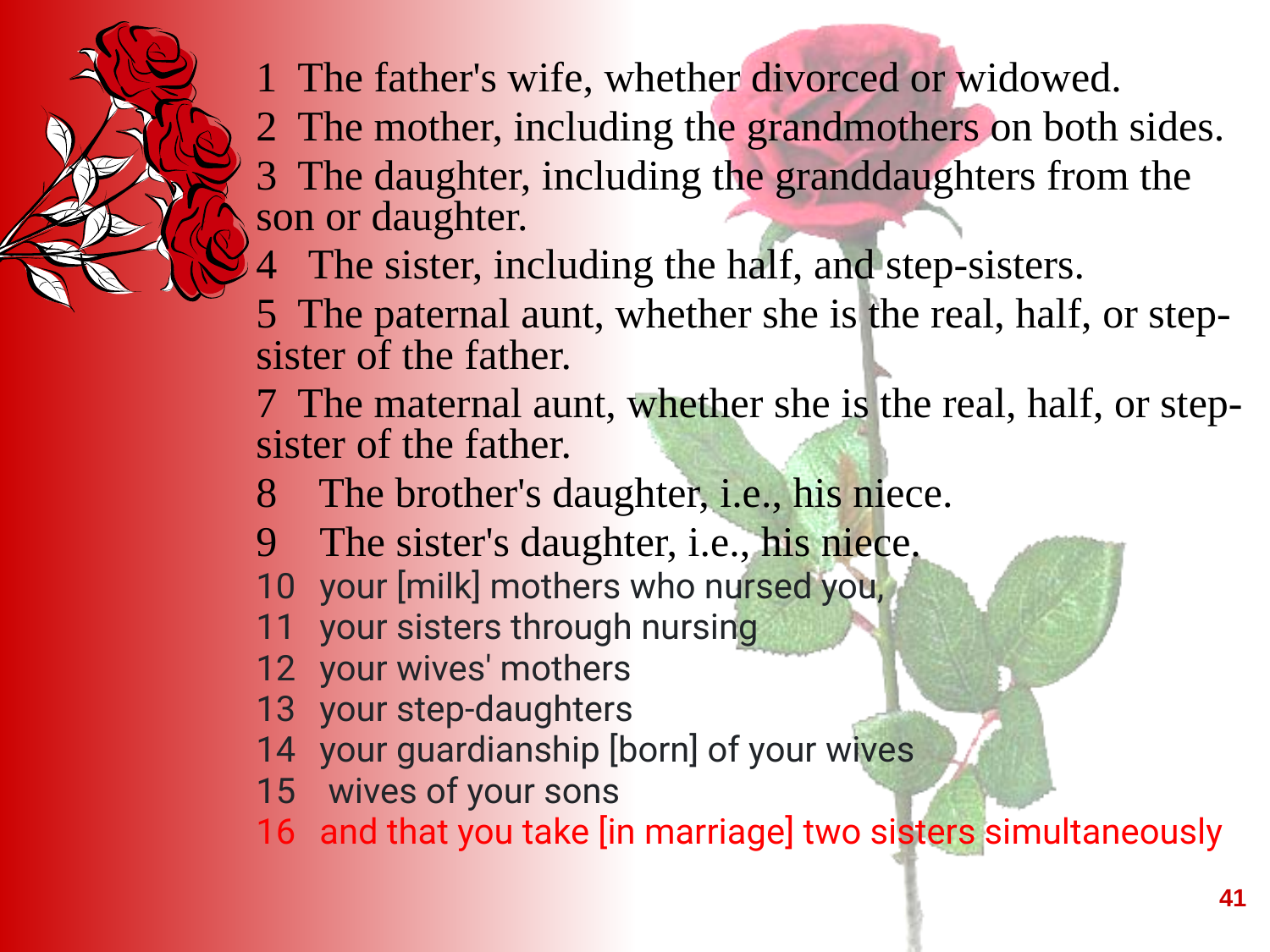

#
1  The father's wife, whether divorced or widowed.
2  The mother, including the grandmothers on both sides.
3  The daughter, including the granddaughters from the son or daughter.
4   The sister, including the half, and step-sisters.
5  The paternal aunt, whether she is the real, half, or step-sister of the father.
7  The maternal aunt, whether she is the real, half, or step-sister of the father.
8    The brother's daughter, i.e., his niece.
The sister's daughter, i.e., his niece.
your [milk] mothers who nursed you,
your sisters through nursing
your wives' mothers
your step-daughters
your guardianship [born] of your wives
 wives of your sons
and that you take [in marriage] two sisters simultaneously

41